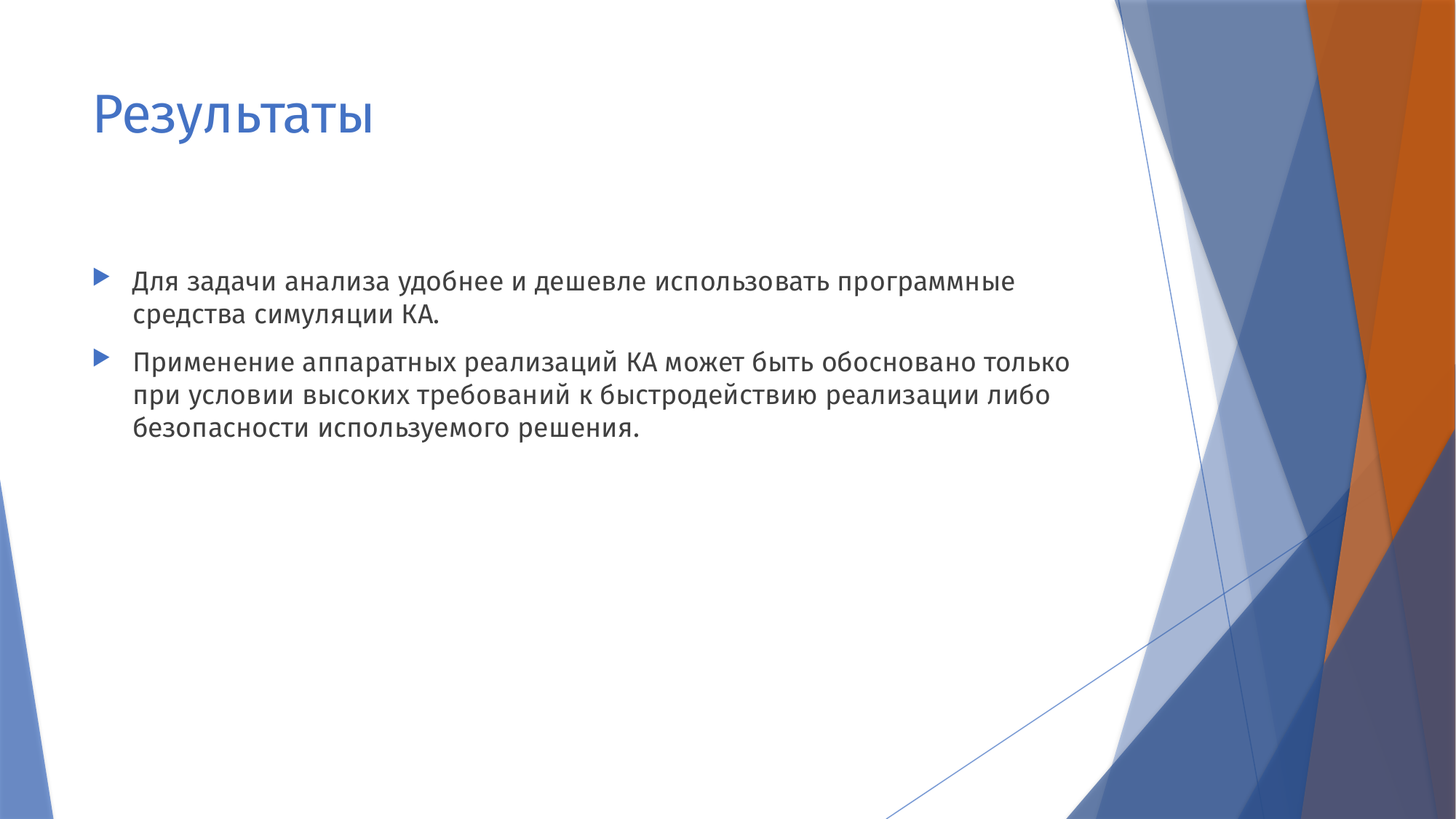

# Результаты
Для задачи анализа удобнее и дешевле использовать программные средства симуляции КА.
Применение аппаратных реализаций КА может быть обосновано только при условии высоких требований к быстродействию реализации либо безопасности используемого решения.